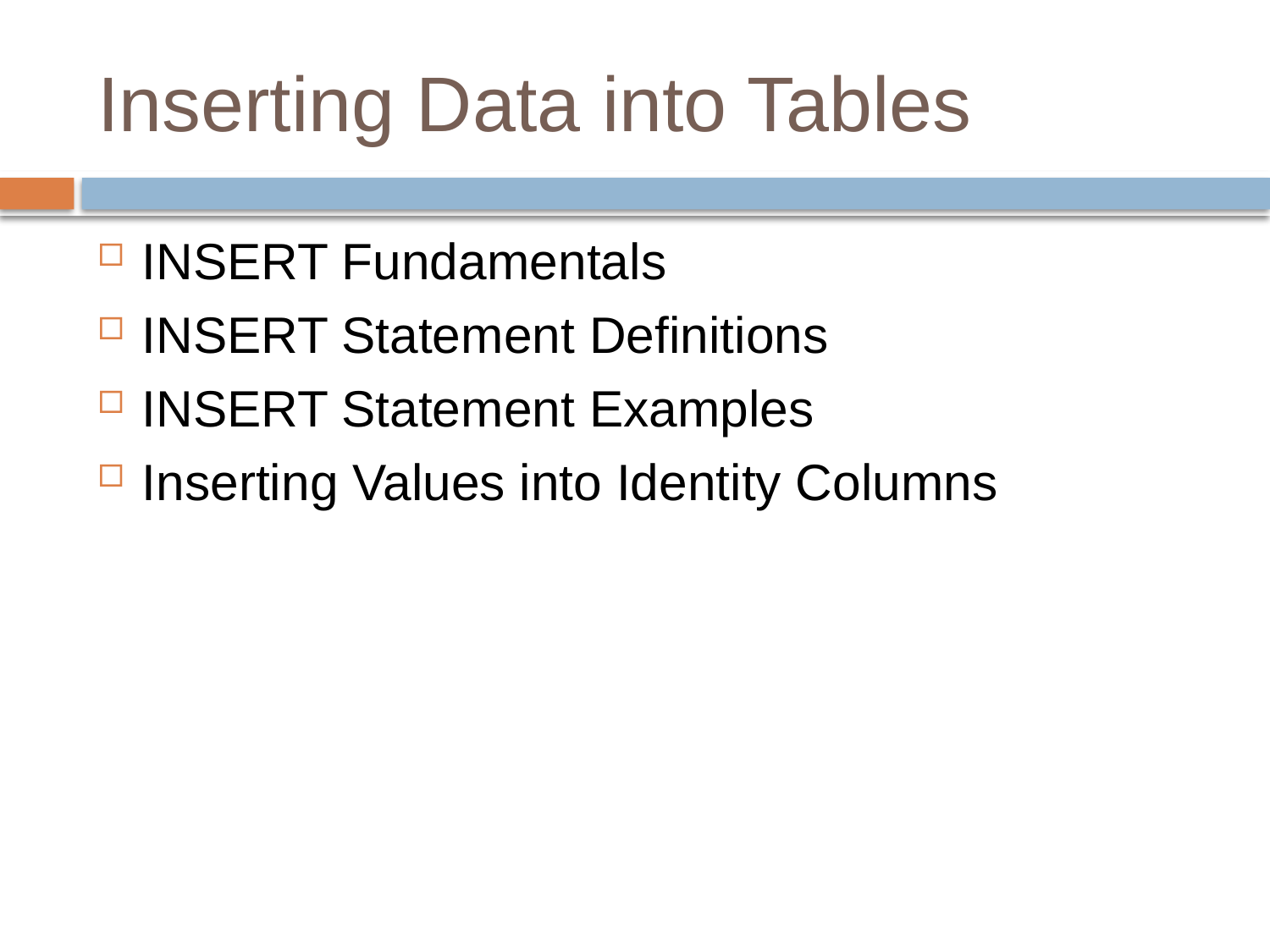

# Inserting Data into Tables
INSERT Fundamentals
INSERT Statement Definitions
INSERT Statement Examples
Inserting Values into Identity Columns